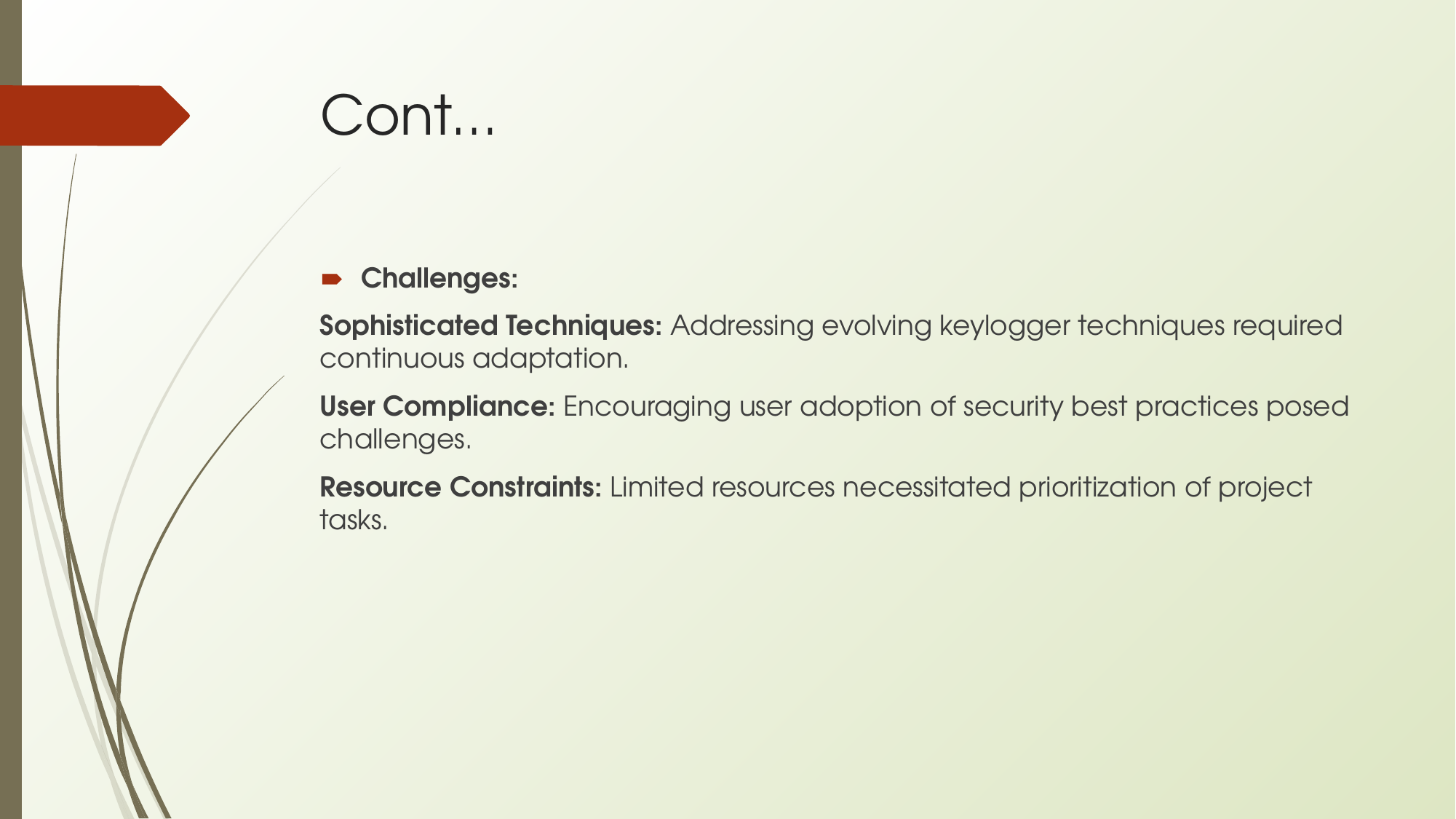

# Cont…
Challenges:
Sophisticated Techniques: Addressing evolving keylogger techniques required continuous adaptation.
User Compliance: Encouraging user adoption of security best practices posed challenges.
Resource Constraints: Limited resources necessitated prioritization of project tasks.